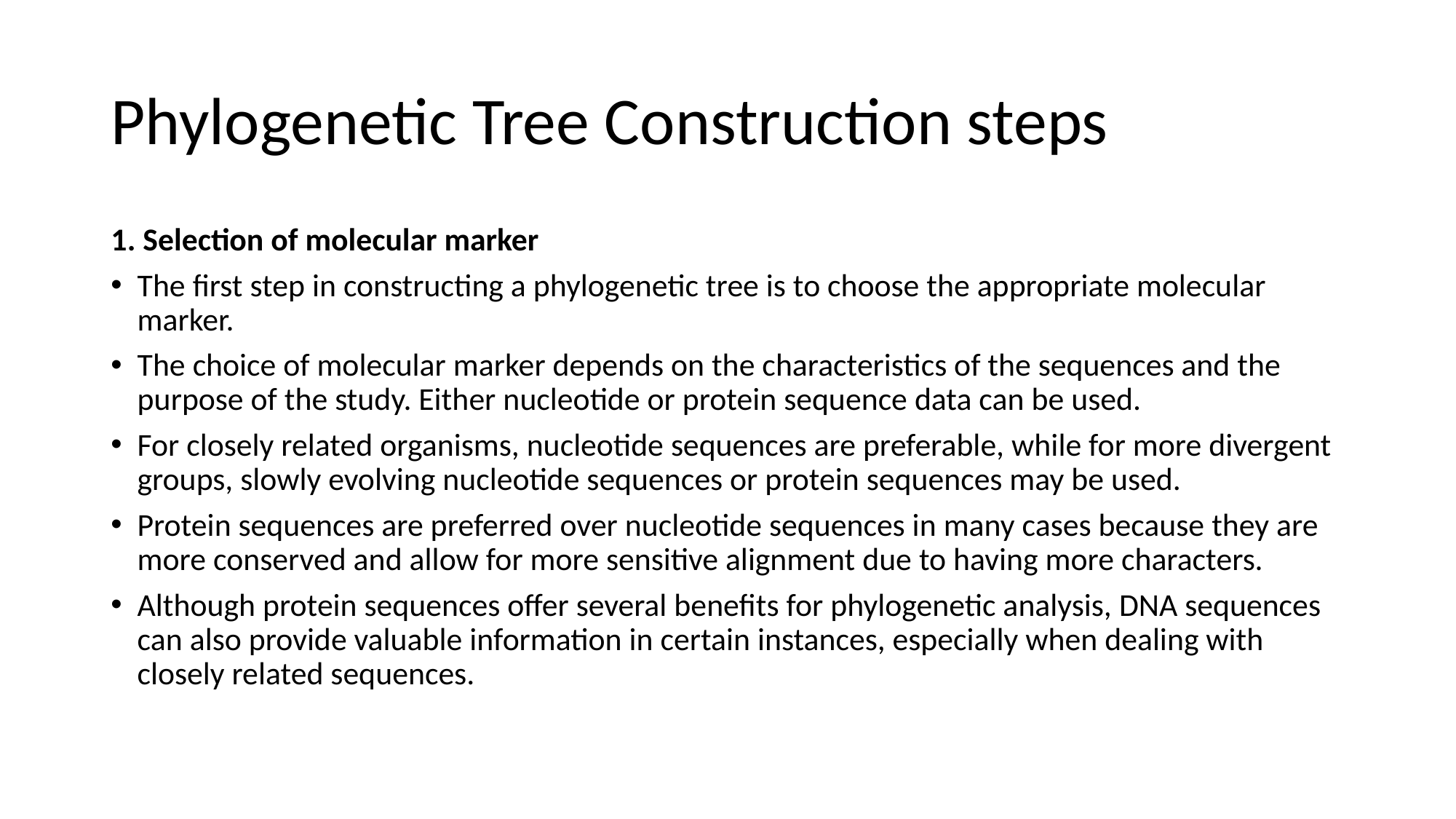

# Phylogenetic Tree Construction steps
1. Selection of molecular marker
The first step in constructing a phylogenetic tree is to choose the appropriate molecular marker.
The choice of molecular marker depends on the characteristics of the sequences and the purpose of the study. Either nucleotide or protein sequence data can be used.
For closely related organisms, nucleotide sequences are preferable, while for more divergent groups, slowly evolving nucleotide sequences or protein sequences may be used.
Protein sequences are preferred over nucleotide sequences in many cases because they are more conserved and allow for more sensitive alignment due to having more characters.
Although protein sequences offer several benefits for phylogenetic analysis, DNA sequences can also provide valuable information in certain instances, especially when dealing with closely related sequences.